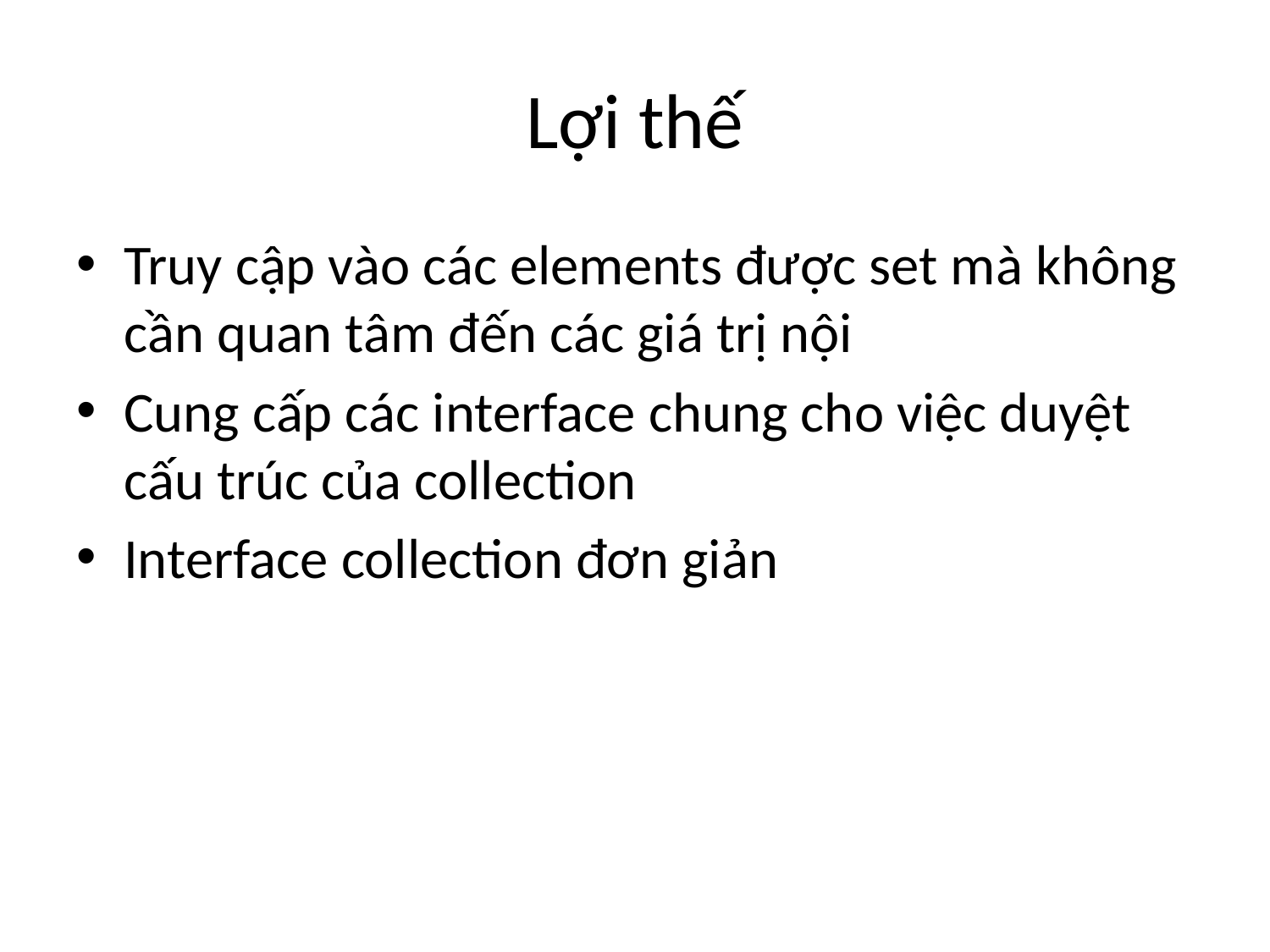

# Lợi thế
Truy cập vào các elements được set mà không cần quan tâm đến các giá trị nội
Cung cấp các interface chung cho việc duyệt cấu trúc của collection
Interface collection đơn giản